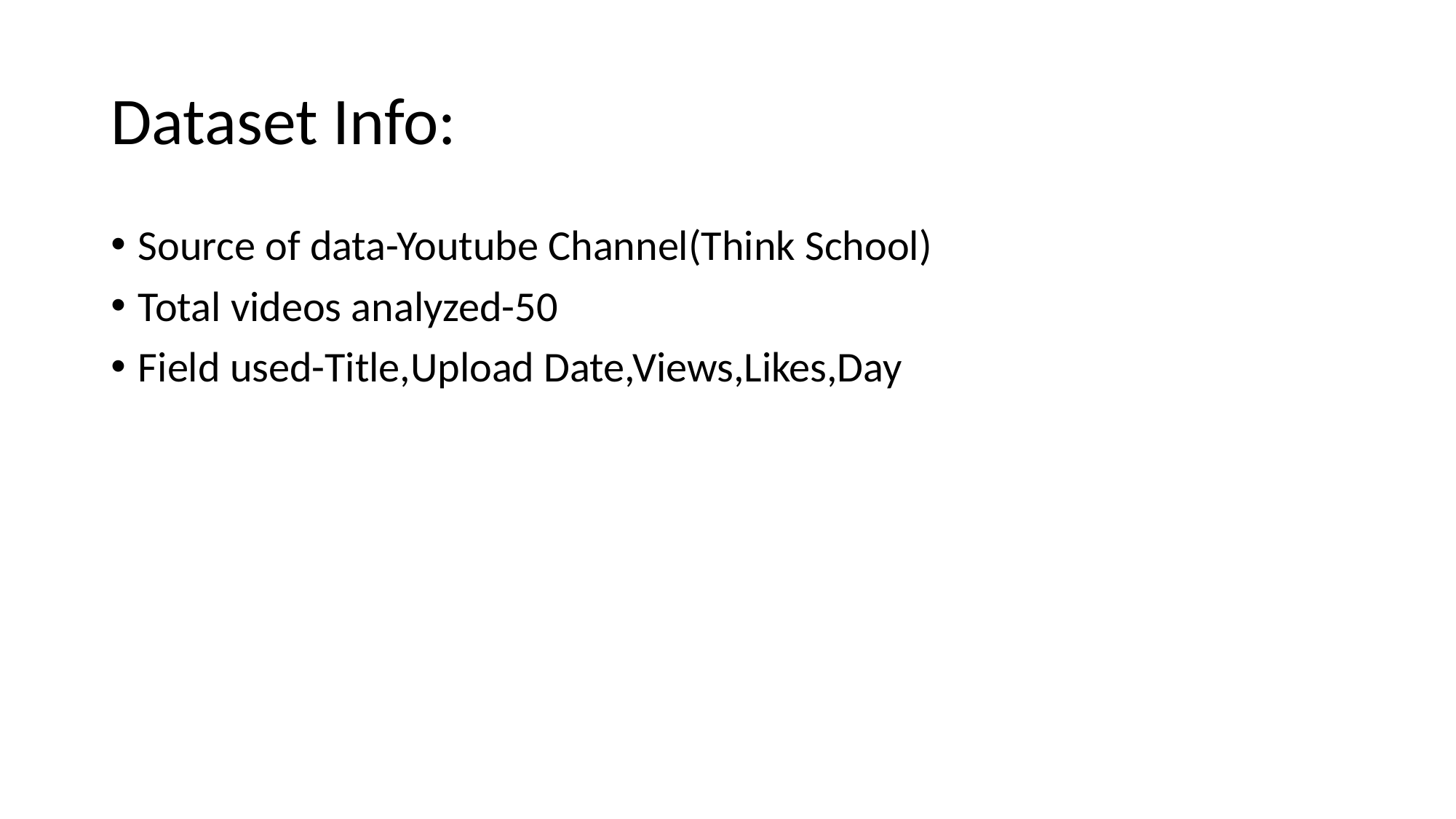

# Dataset Info:
Source of data-Youtube Channel(Think School)
Total videos analyzed-50
Field used-Title,Upload Date,Views,Likes,Day